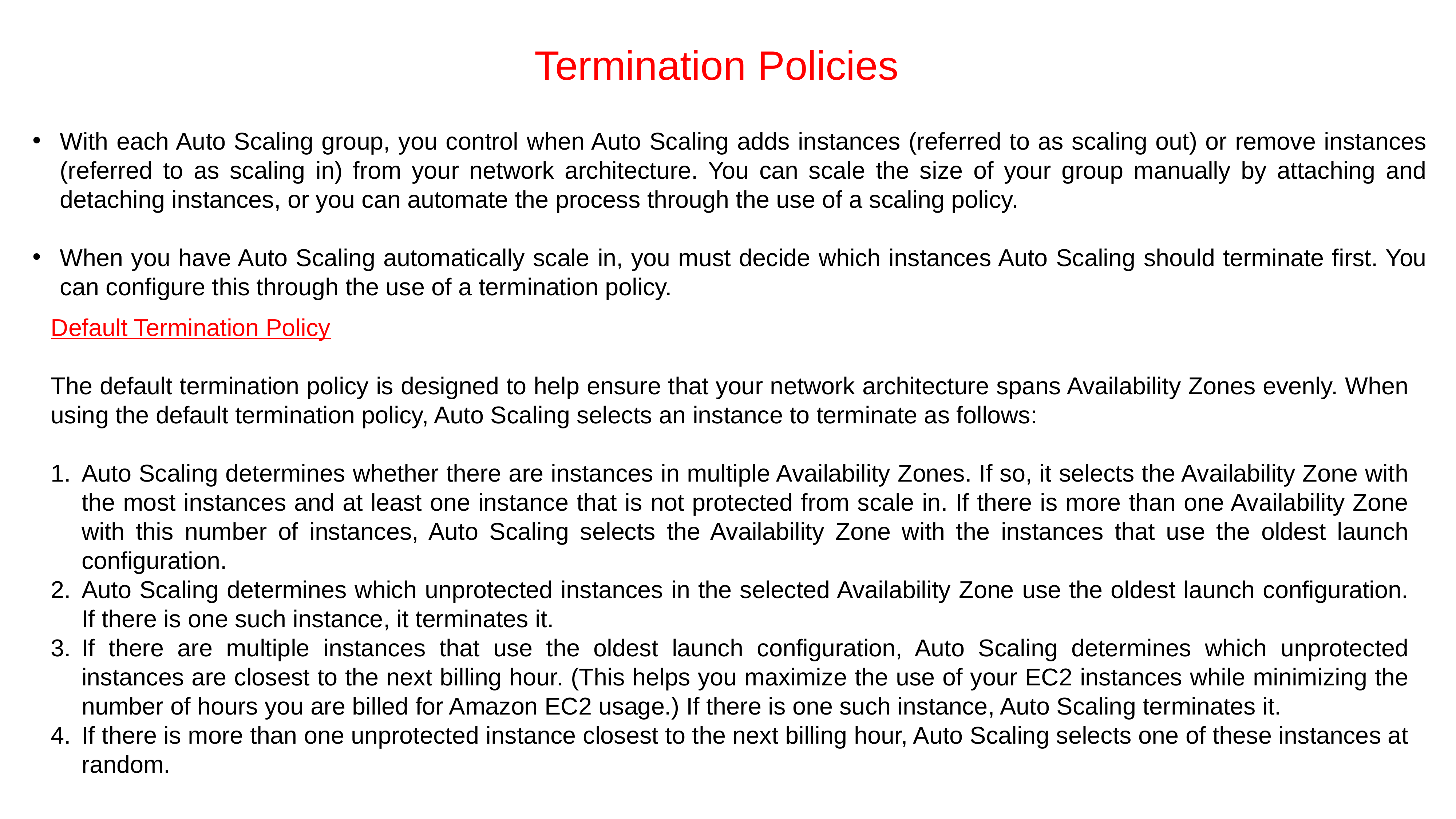

Termination Policies
With each Auto Scaling group, you control when Auto Scaling adds instances (referred to as scaling out) or remove instances (referred to as scaling in) from your network architecture. You can scale the size of your group manually by attaching and detaching instances, or you can automate the process through the use of a scaling policy.

When you have Auto Scaling automatically scale in, you must decide which instances Auto Scaling should terminate first. You can configure this through the use of a termination policy.
Default Termination Policy

The default termination policy is designed to help ensure that your network architecture spans Availability Zones evenly. When using the default termination policy, Auto Scaling selects an instance to terminate as follows:

Auto Scaling determines whether there are instances in multiple Availability Zones. If so, it selects the Availability Zone with the most instances and at least one instance that is not protected from scale in. If there is more than one Availability Zone with this number of instances, Auto Scaling selects the Availability Zone with the instances that use the oldest launch configuration.
Auto Scaling determines which unprotected instances in the selected Availability Zone use the oldest launch configuration. If there is one such instance, it terminates it.
If there are multiple instances that use the oldest launch configuration, Auto Scaling determines which unprotected instances are closest to the next billing hour. (This helps you maximize the use of your EC2 instances while minimizing the number of hours you are billed for Amazon EC2 usage.) If there is one such instance, Auto Scaling terminates it.
If there is more than one unprotected instance closest to the next billing hour, Auto Scaling selects one of these instances at random.